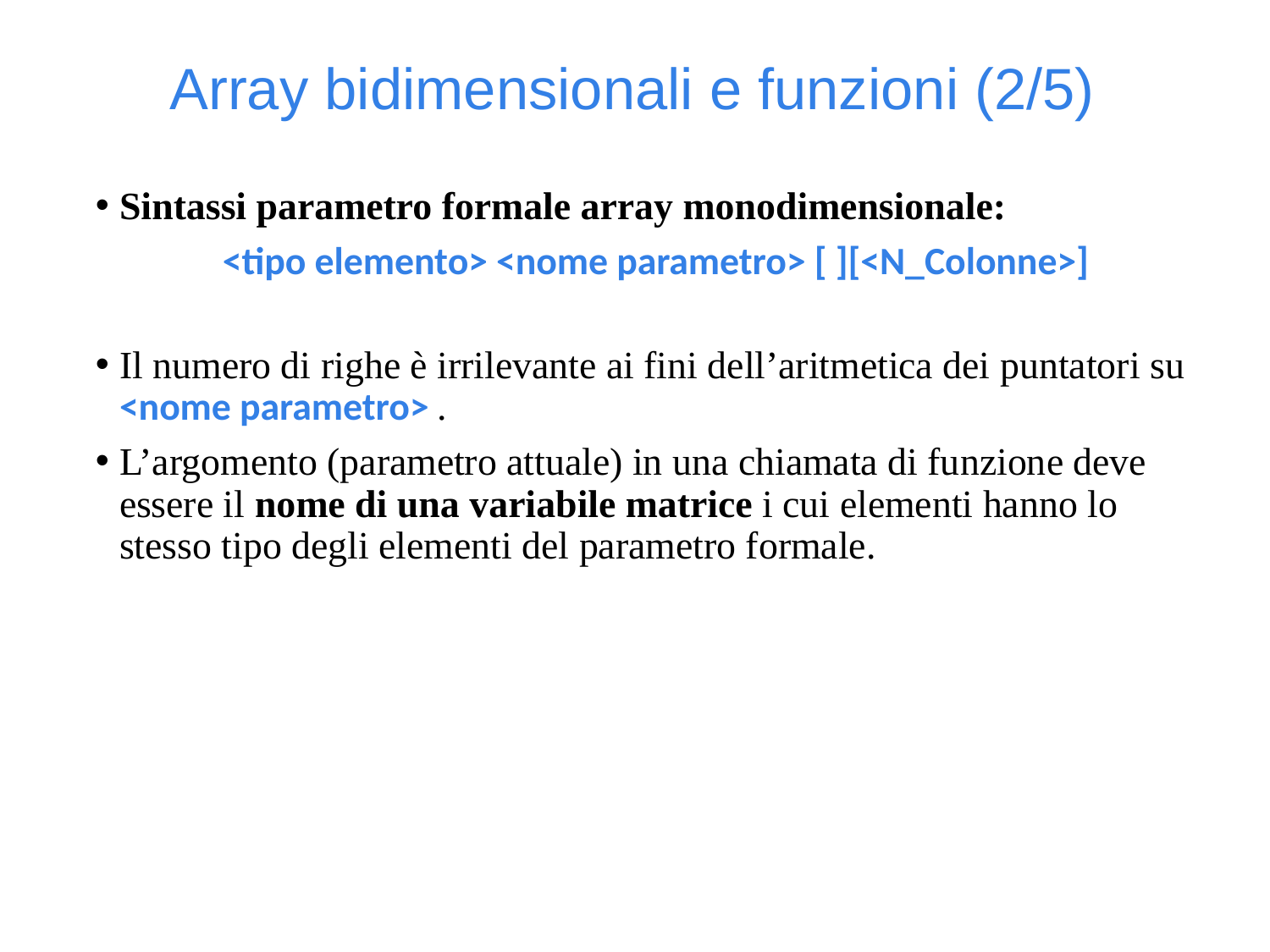

Array bidimensionali e funzioni (2/5)

Sintassi parametro formale array monodimensionale:
	<tipo elemento> <nome parametro> [ ][<N_Colonne>]

Il numero di righe è irrilevante ai fini dell’aritmetica dei puntatori su <nome parametro> .
L’argomento (parametro attuale) in una chiamata di funzione deve essere il nome di una variabile matrice i cui elementi hanno lo stesso tipo degli elementi del parametro formale.